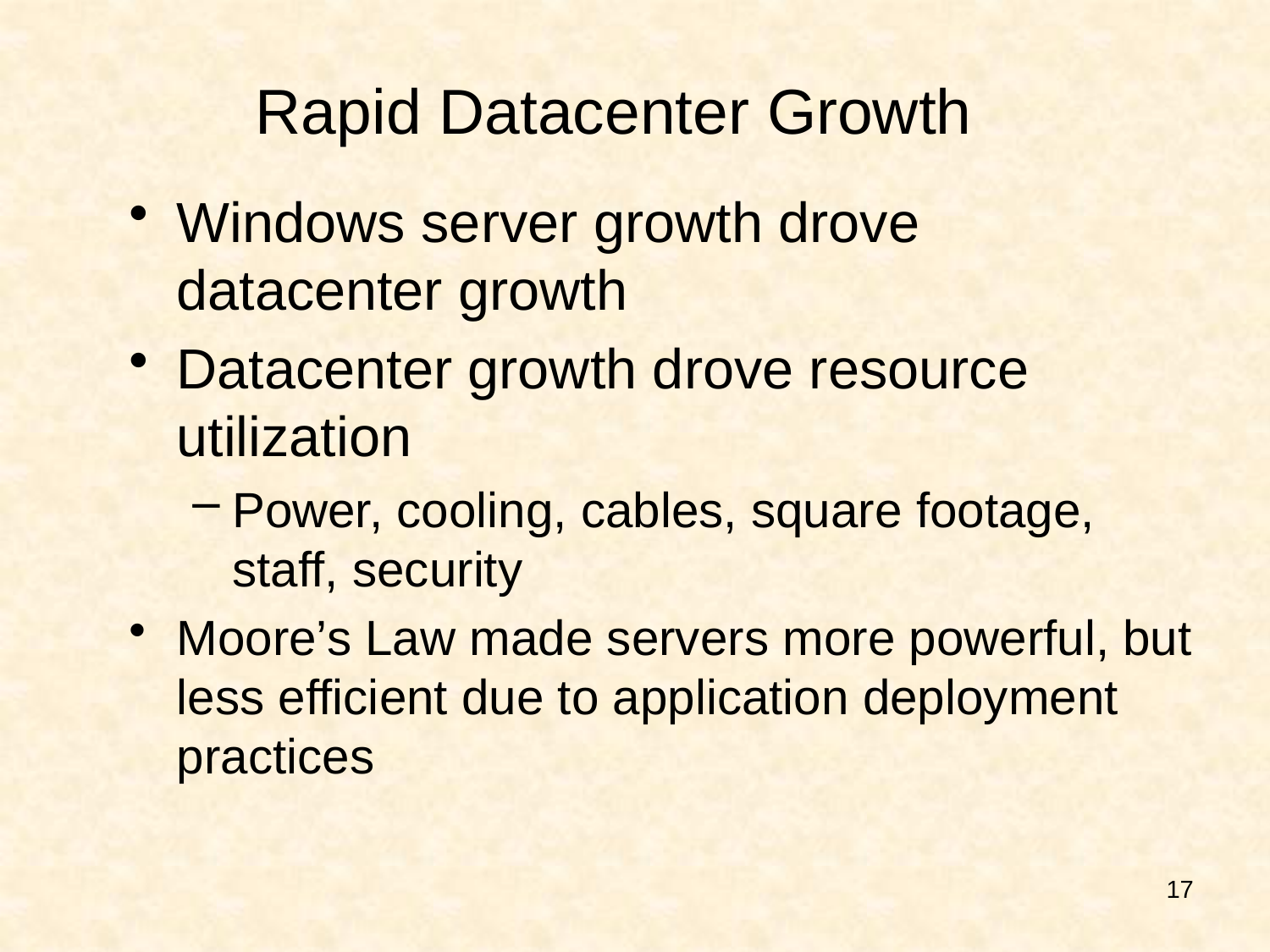

# Rapid Datacenter Growth
Windows server growth drove datacenter growth
Datacenter growth drove resource utilization
Power, cooling, cables, square footage, staff, security
Moore’s Law made servers more powerful, but less efficient due to application deployment practices
17